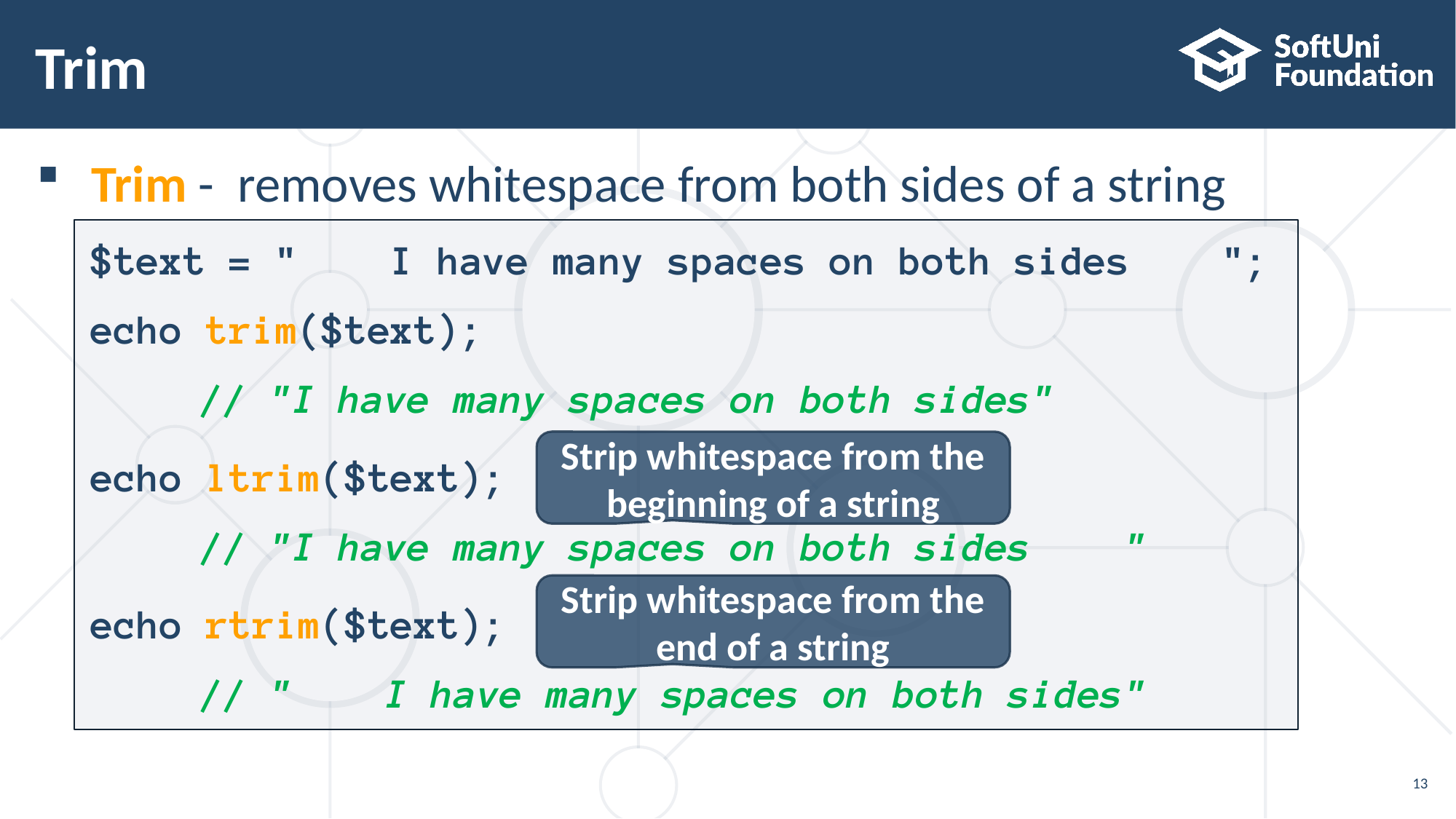

# Trim
Trim -  removes whitespace from both sides of a string
$text = "    I have many spaces on both sides    ";
echo trim($text);
	// "I have many spaces on both sides"
echo ltrim($text);
	// "I have many spaces on both sides    "
echo rtrim($text);
	// "    I have many spaces on both sides"
Strip whitespace from the beginning of a string
Strip whitespace from the end of a string
13